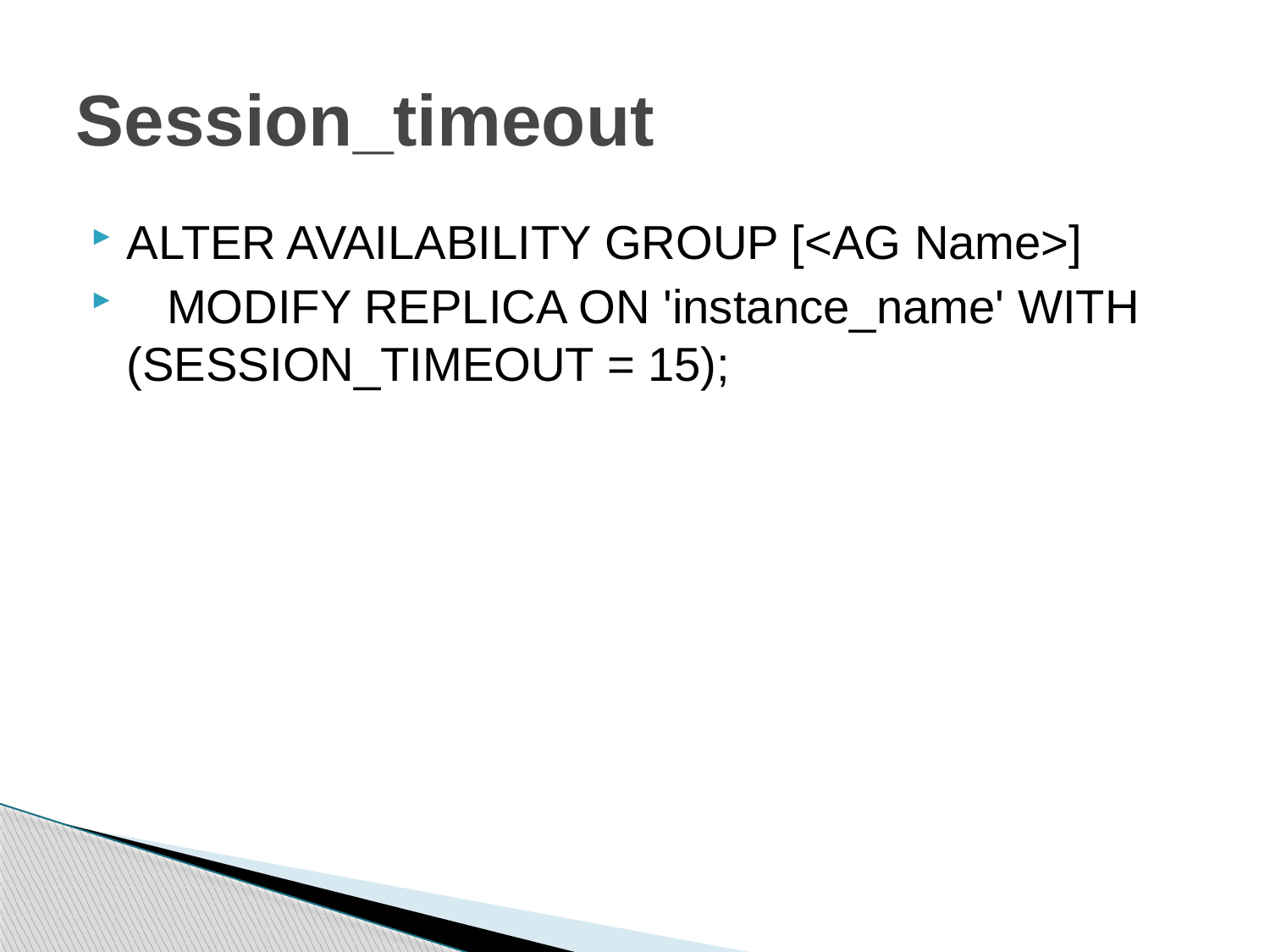

# Session_timeout
ALTER AVAILABILITY GROUP [<AG Name>]
   MODIFY REPLICA ON 'instance_name' WITH (SESSION_TIMEOUT = 15);